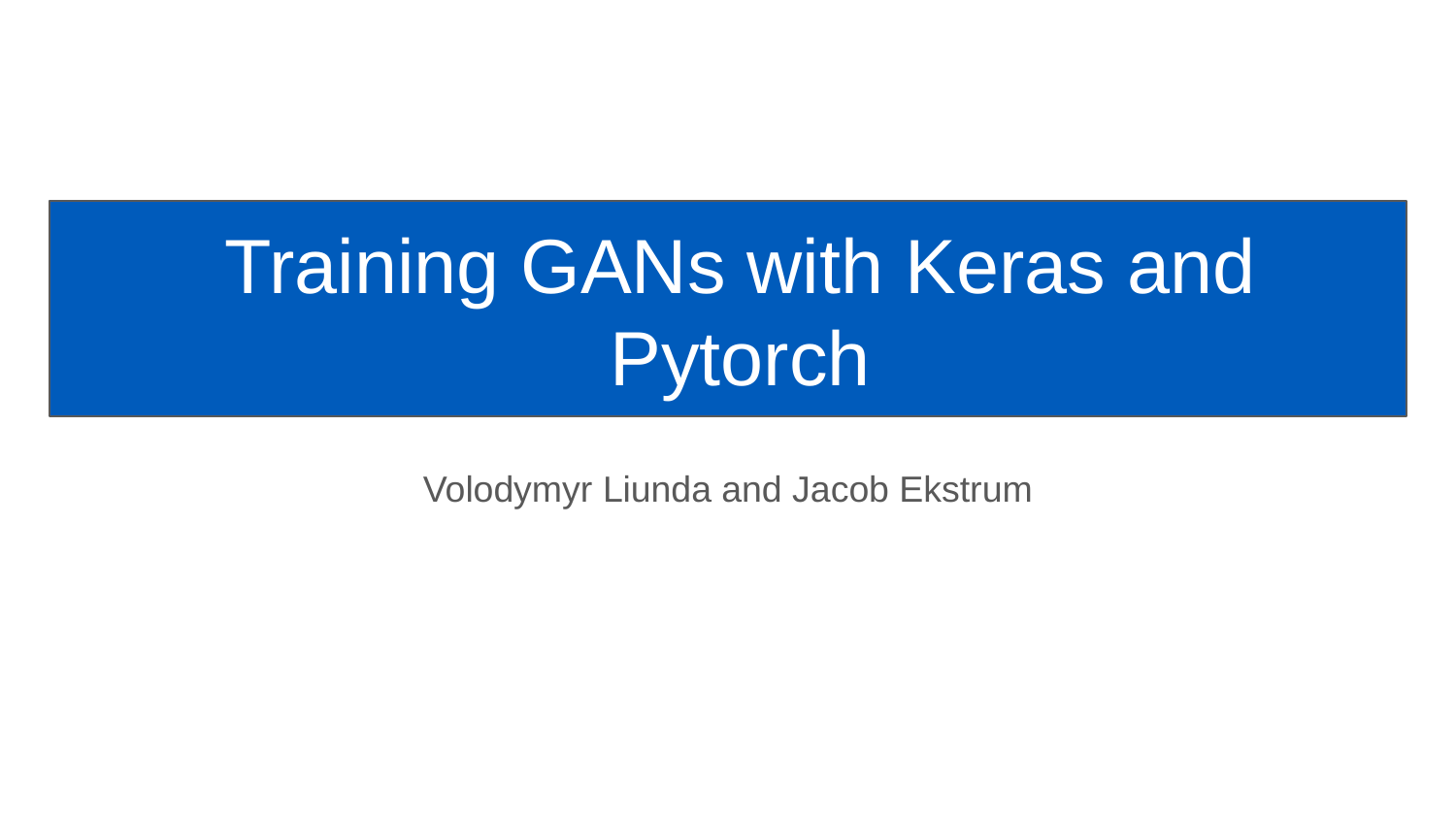

# Training GANs with Keras and Pytorch
Volodymyr Liunda and Jacob Ekstrum